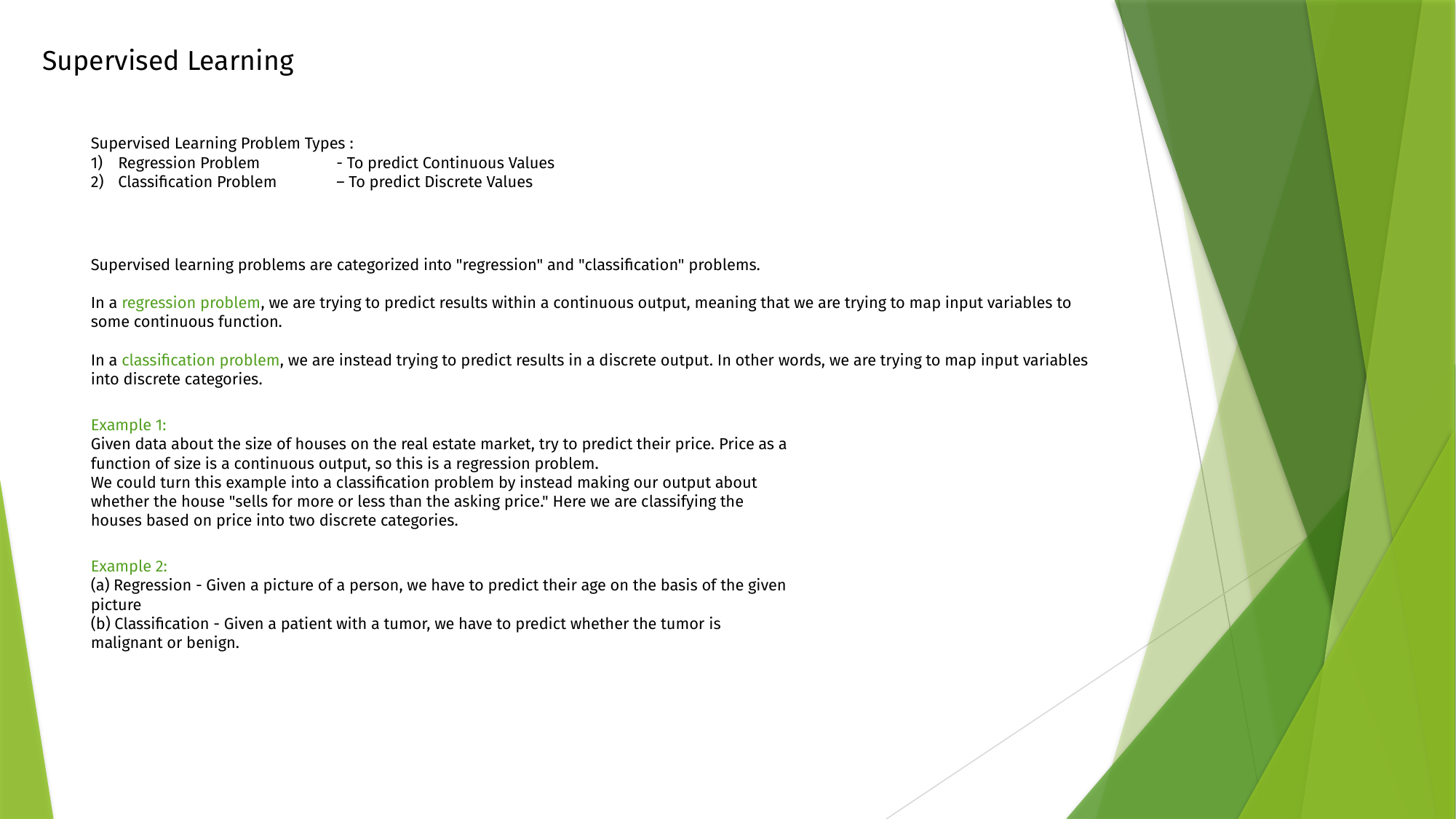

Supervised Learning

Supervised Learning Problem Types :
Regression Problem	- To predict Continuous Values
Classification Problem 	– To predict Discrete Values
Supervised learning problems are categorized into "regression" and "classification" problems.

In a regression problem, we are trying to predict results within a continuous output, meaning that we are trying to map input variables to some continuous function.

In a classification problem, we are instead trying to predict results in a discrete output. In other words, we are trying to map input variables into discrete categories.
Example 1:
Given data about the size of houses on the real estate market, try to predict their price. Price as a function of size is a continuous output, so this is a regression problem.
We could turn this example into a classification problem by instead making our output about whether the house "sells for more or less than the asking price." Here we are classifying the houses based on price into two discrete categories.
Example 2:
(a) Regression - Given a picture of a person, we have to predict their age on the basis of the given picture
(b) Classification - Given a patient with a tumor, we have to predict whether the tumor is malignant or benign.